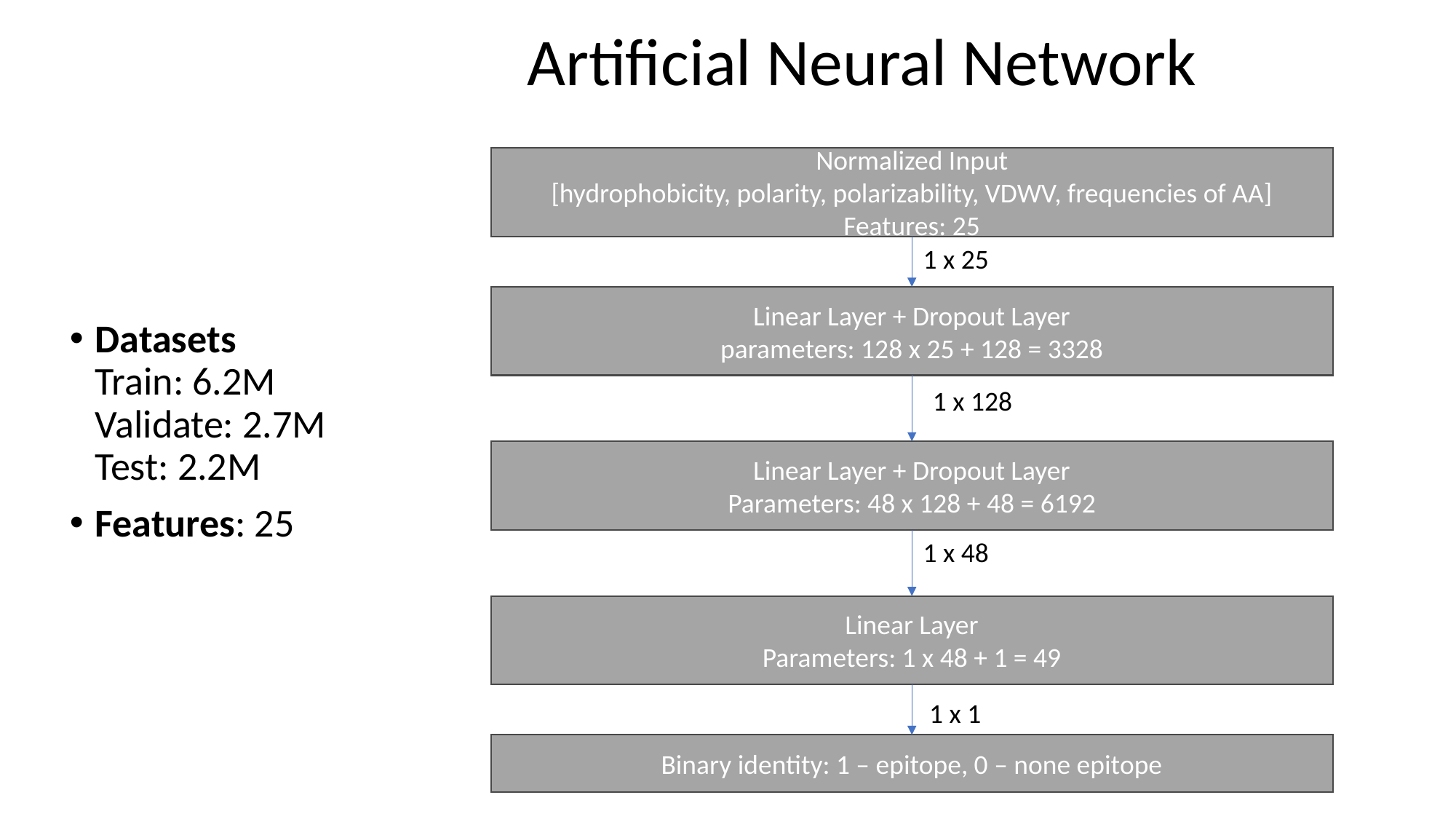

# Artificial Neural Network
Normalized Input
[hydrophobicity, polarity, polarizability, VDWV, frequencies of AA]
Features: 25
1 x 25
Linear Layer + Dropout Layer
parameters: 128 x 25 + 128 = 3328
Datasets
Train: 6.2M
Validate: 2.7M
Test: 2.2M
Features: 25
1 x 128
Linear Layer + Dropout Layer
Parameters: 48 x 128 + 48 = 6192
1 x 48
Linear Layer
Parameters: 1 x 48 + 1 = 49
1 x 1
Binary identity: 1 – epitope, 0 – none epitope